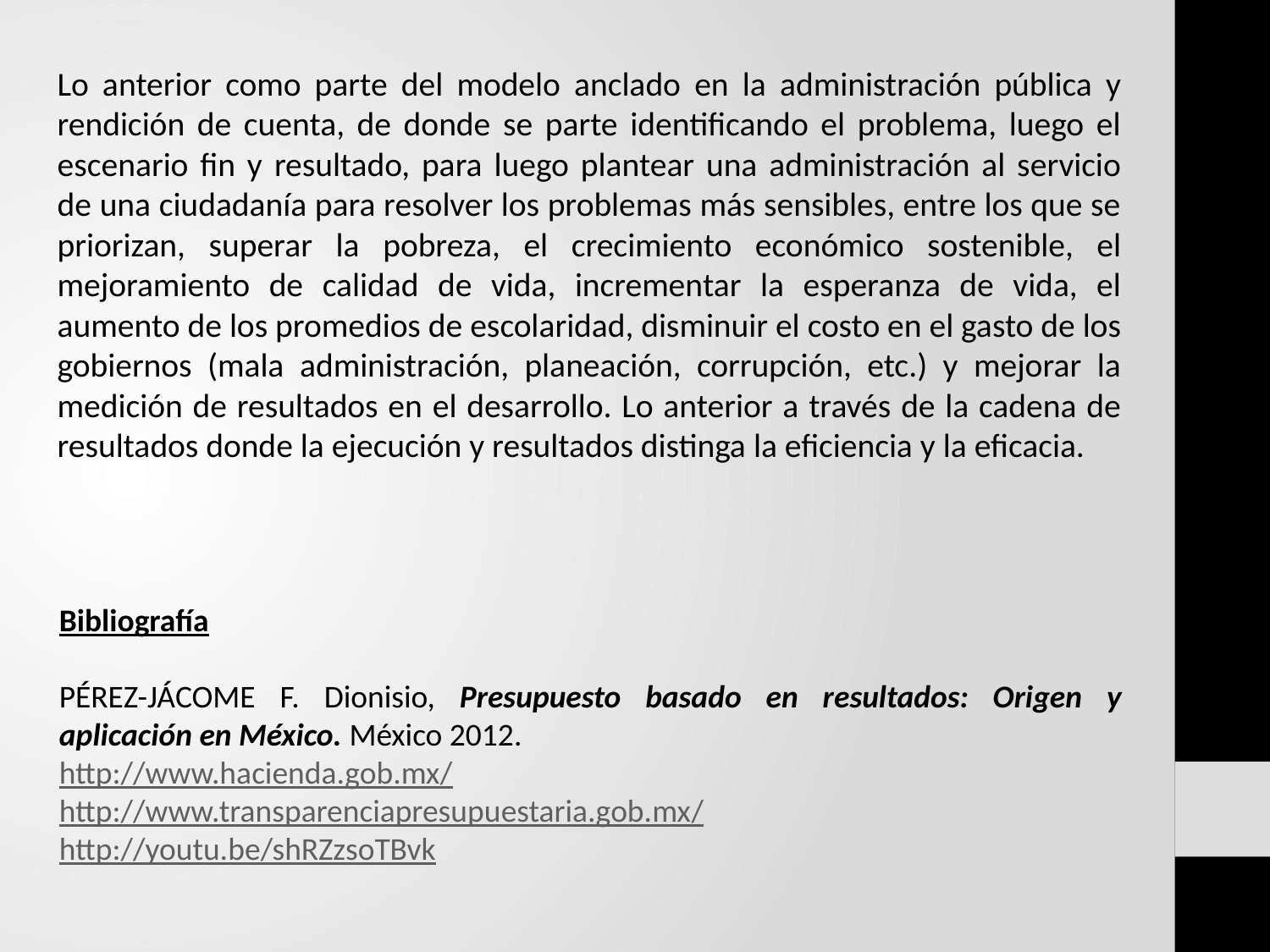

Lo anterior como parte del modelo anclado en la administración pública y rendición de cuenta, de donde se parte identificando el problema, luego el escenario fin y resultado, para luego plantear una administración al servicio de una ciudadanía para resolver los problemas más sensibles, entre los que se priorizan, superar la pobreza, el crecimiento económico sostenible, el mejoramiento de calidad de vida, incrementar la esperanza de vida, el aumento de los promedios de escolaridad, disminuir el costo en el gasto de los gobiernos (mala administración, planeación, corrupción, etc.) y mejorar la medición de resultados en el desarrollo. Lo anterior a través de la cadena de resultados donde la ejecución y resultados distinga la eficiencia y la eficacia.
Bibliografía

PÉREZ-JÁCOME F. Dionisio, Presupuesto basado en resultados: Origen y aplicación en México. México 2012.
http://www.hacienda.gob.mx/
http://www.transparenciapresupuestaria.gob.mx/
http://youtu.be/shRZzsoTBvk